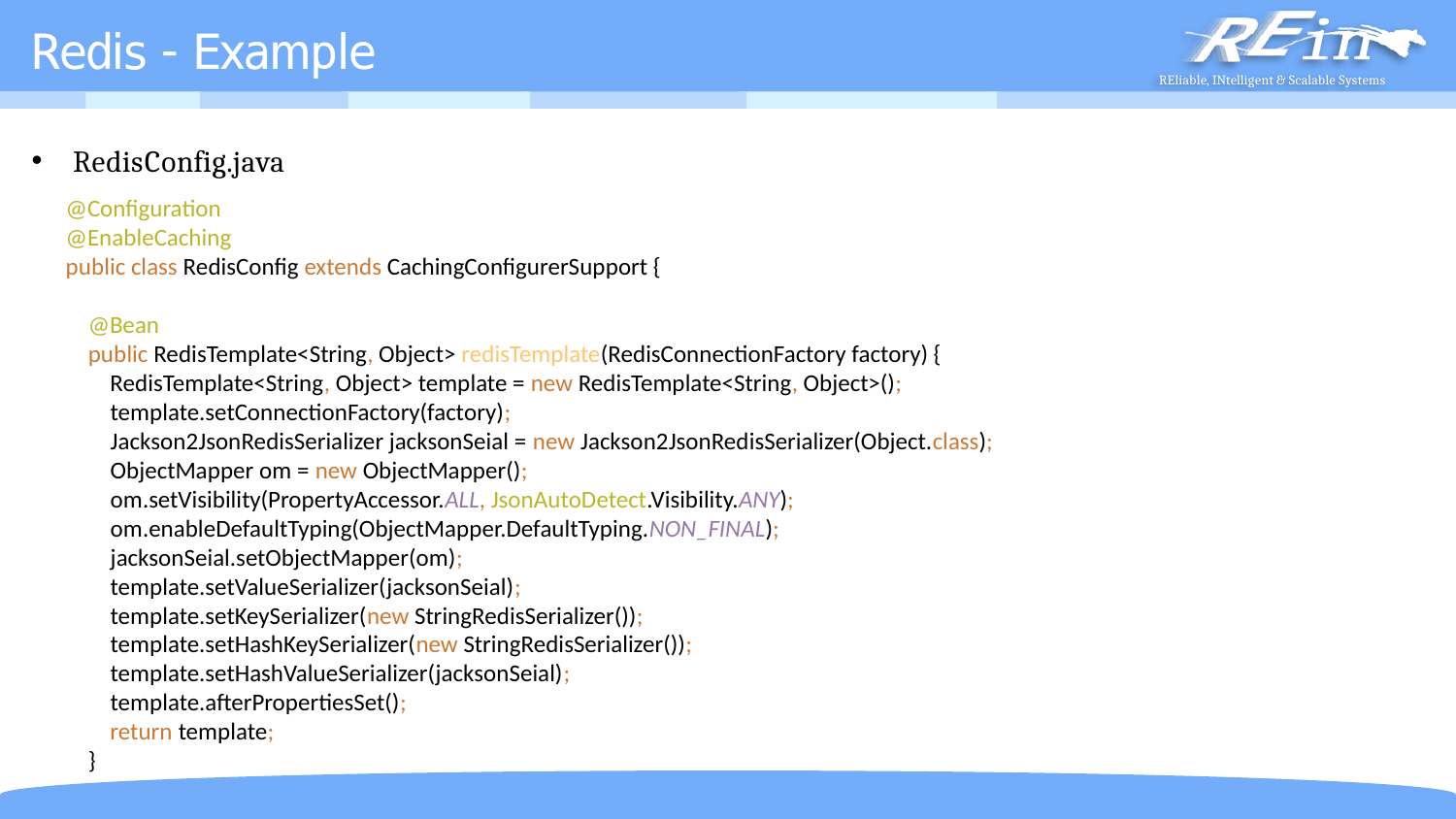

# Redis - Example
RedisConfig.java
@Configuration
@EnableCaching
public class RedisConfig extends CachingConfigurerSupport {
    @Bean
    public RedisTemplate<String, Object> redisTemplate(RedisConnectionFactory factory) {
        RedisTemplate<String, Object> template = new RedisTemplate<String, Object>();
        template.setConnectionFactory(factory);
        Jackson2JsonRedisSerializer jacksonSeial = new Jackson2JsonRedisSerializer(Object.class);
        ObjectMapper om = new ObjectMapper();
        om.setVisibility(PropertyAccessor.ALL, JsonAutoDetect.Visibility.ANY);
        om.enableDefaultTyping(ObjectMapper.DefaultTyping.NON_FINAL);
        jacksonSeial.setObjectMapper(om);
        template.setValueSerializer(jacksonSeial);
        template.setKeySerializer(new StringRedisSerializer());
        template.setHashKeySerializer(new StringRedisSerializer());
        template.setHashValueSerializer(jacksonSeial);
        template.afterPropertiesSet();
        return template;
    }
28